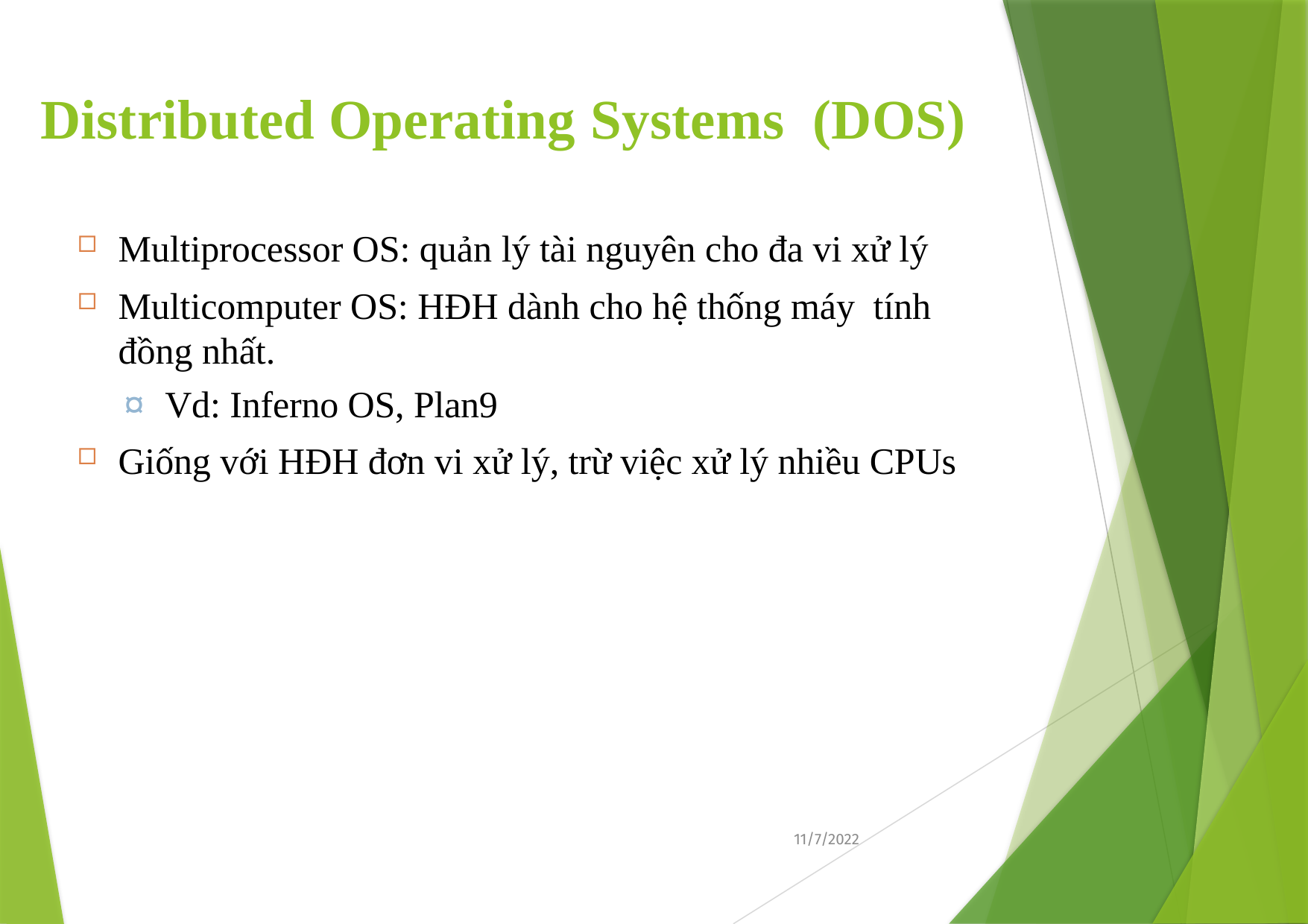

# Distributed Operating Systems  (DOS)
Multiprocessor OS: quản lý tài nguyên cho đa vi xử lý
Multicomputer OS: HĐH dành cho hệ thống máy  tính đồng nhất.
¤ Vd: Inferno OS, Plan9
Giống với HĐH đơn vi xử lý, trừ việc xử lý nhiều CPUs
11/7/2022